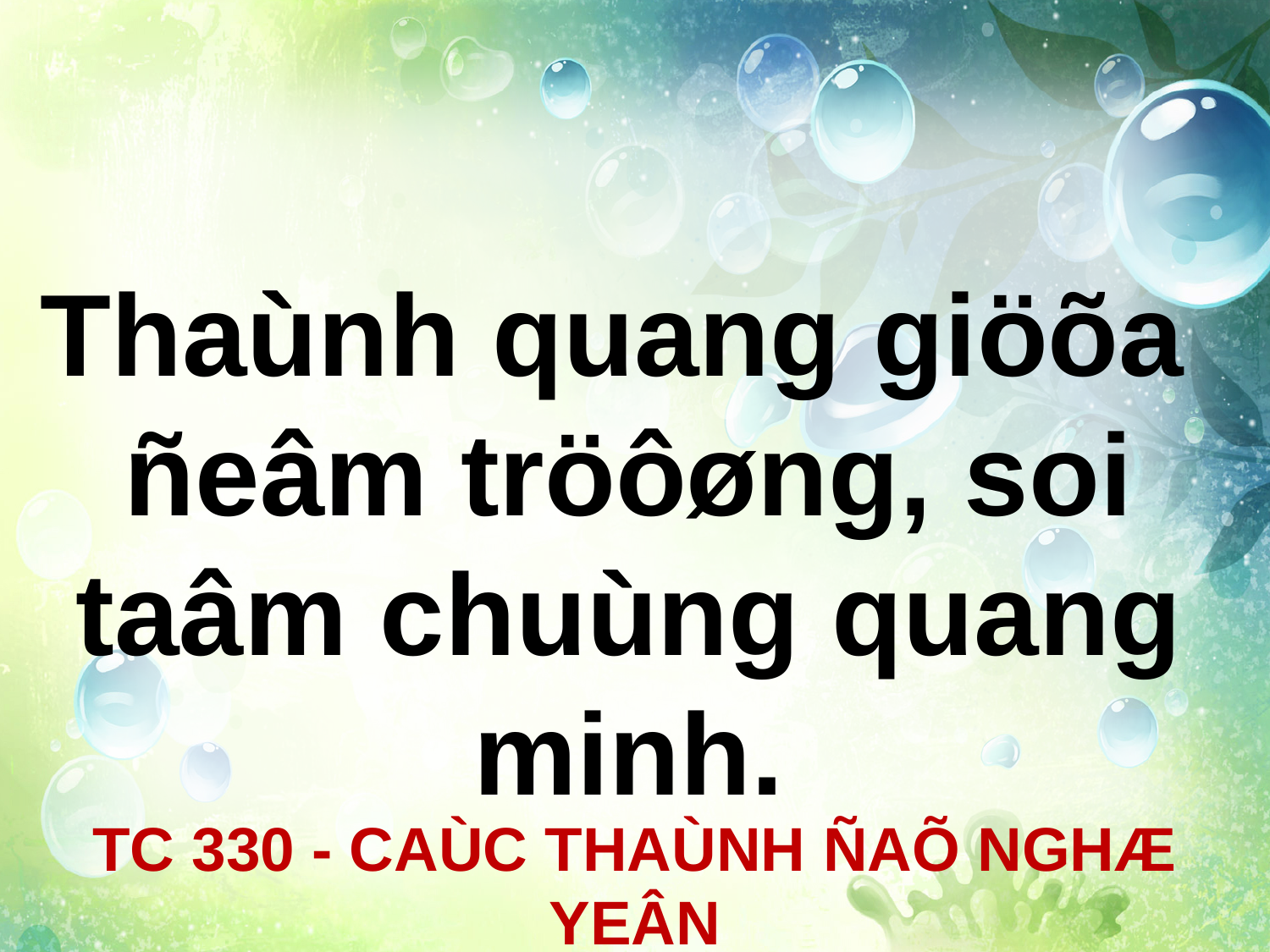

Thaùnh quang giöõa
ñeâm tröôøng, soi taâm chuùng quang minh.
TC 330 - CAÙC THAÙNH ÑAÕ NGHÆ YEÂN